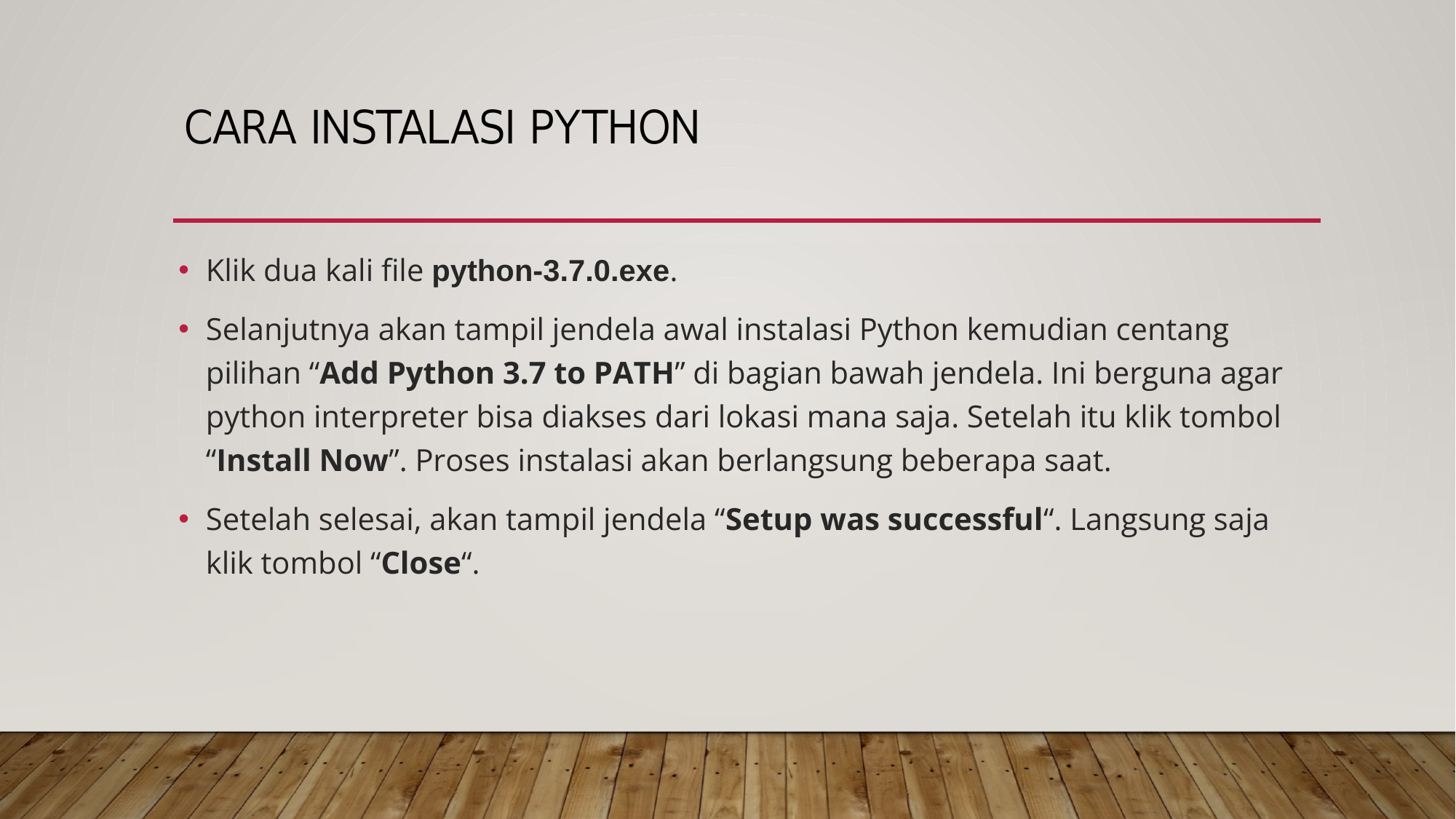

# Cara instalasi python
Klik dua kali file python-3.7.0.exe.
Selanjutnya akan tampil jendela awal instalasi Python kemudian centang pilihan “Add Python 3.7 to PATH” di bagian bawah jendela. Ini berguna agar python interpreter bisa diakses dari lokasi mana saja. Setelah itu klik tombol “Install Now”. Proses instalasi akan berlangsung beberapa saat.
Setelah selesai, akan tampil jendela “Setup was successful“. Langsung saja klik tombol “Close“.